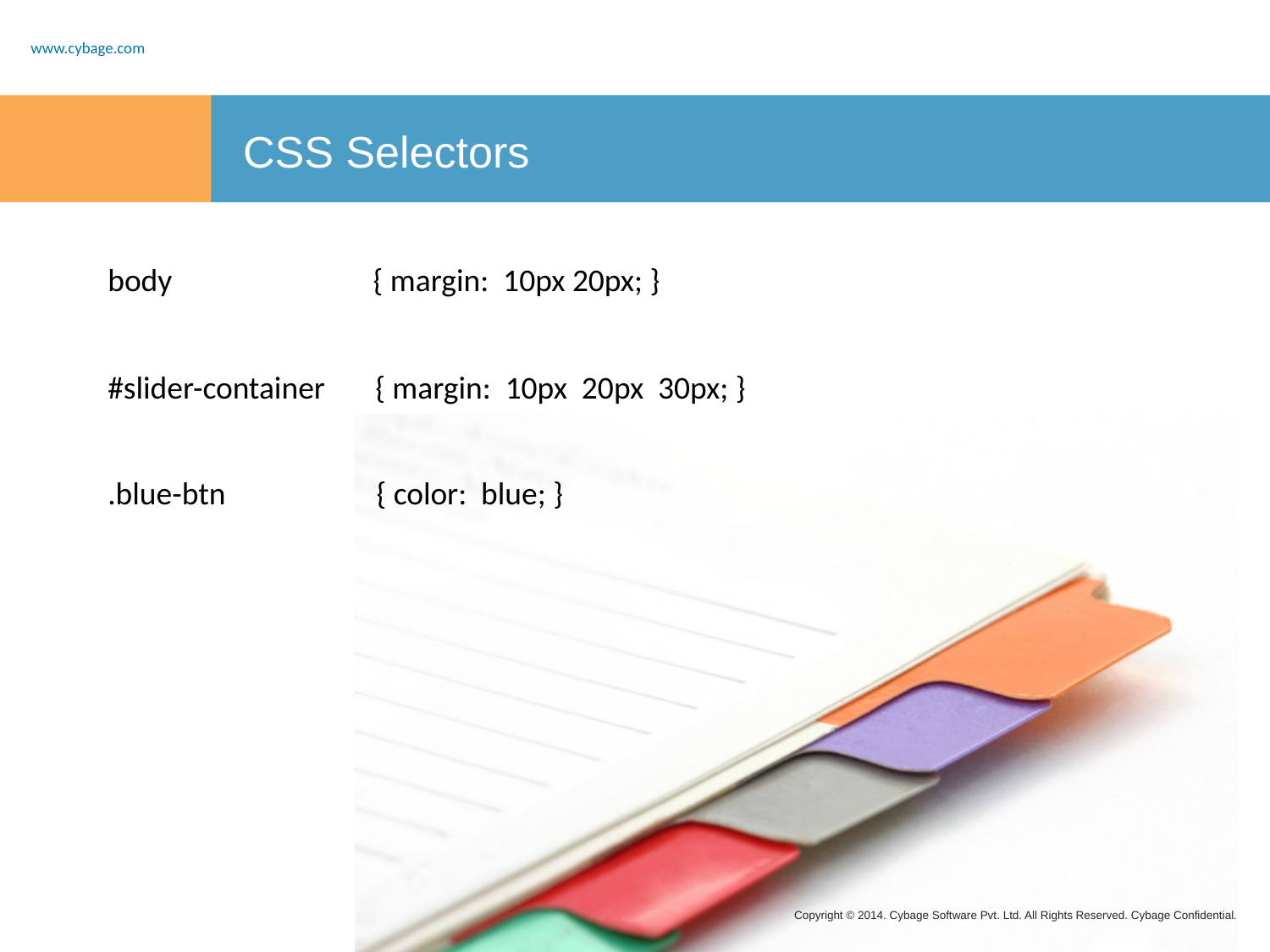

# CSS Selectors
body                            { margin:  10px 20px; }
#slider-container       { margin:  10px  20px  30px; }
.blue-btn                     { color:  blue; }